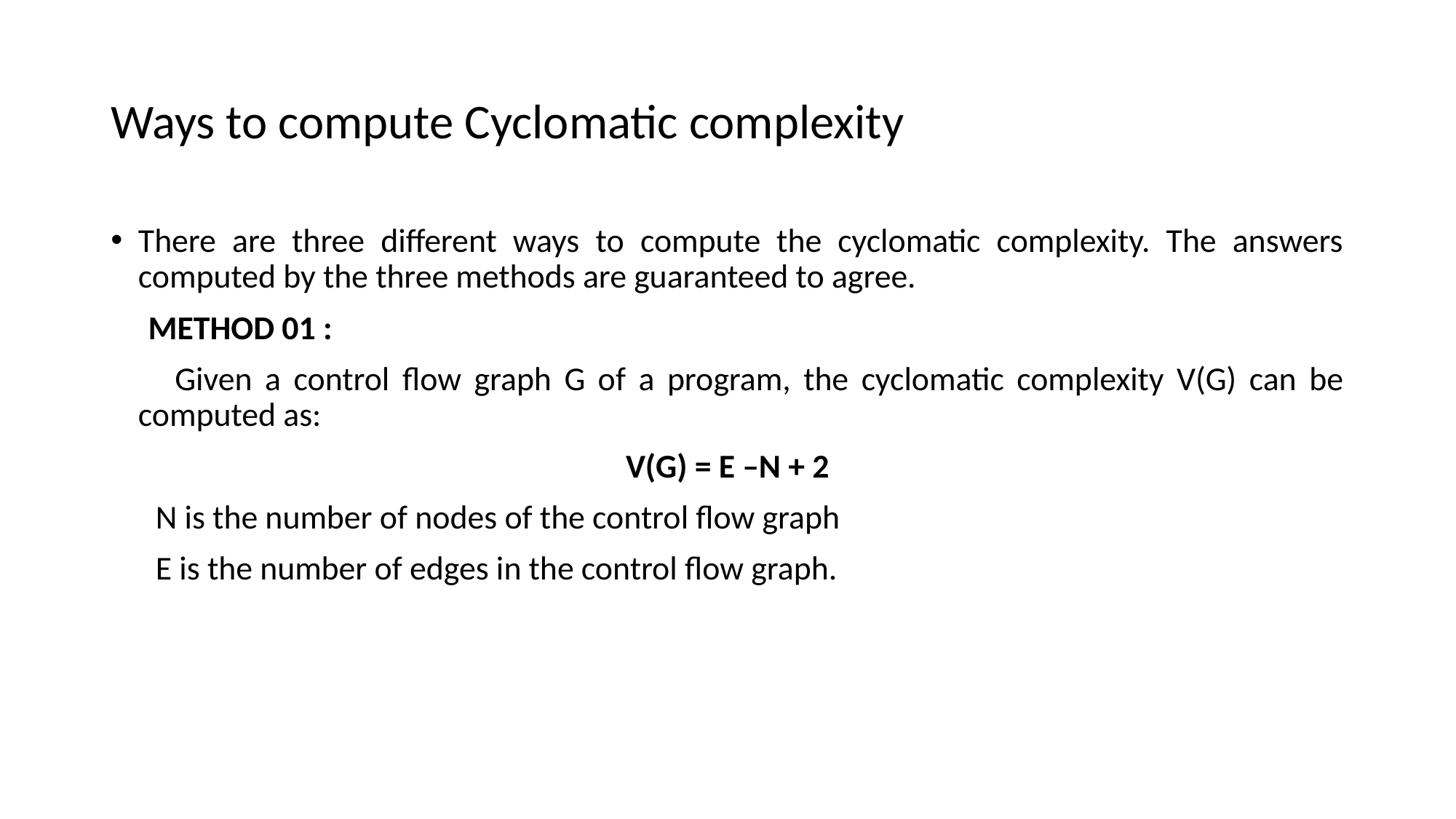

# Ways to compute Cyclomatic complexity
There are three different ways to compute the cyclomatic complexity. The answers computed by the three methods are guaranteed to agree.
     METHOD 01 :
     Given a control flow graph G of a program, the cyclomatic complexity V(G) can be computed as:
V(G) = E –N + 2
      N is the number of nodes of the control flow graph
      E is the number of edges in the control flow graph.